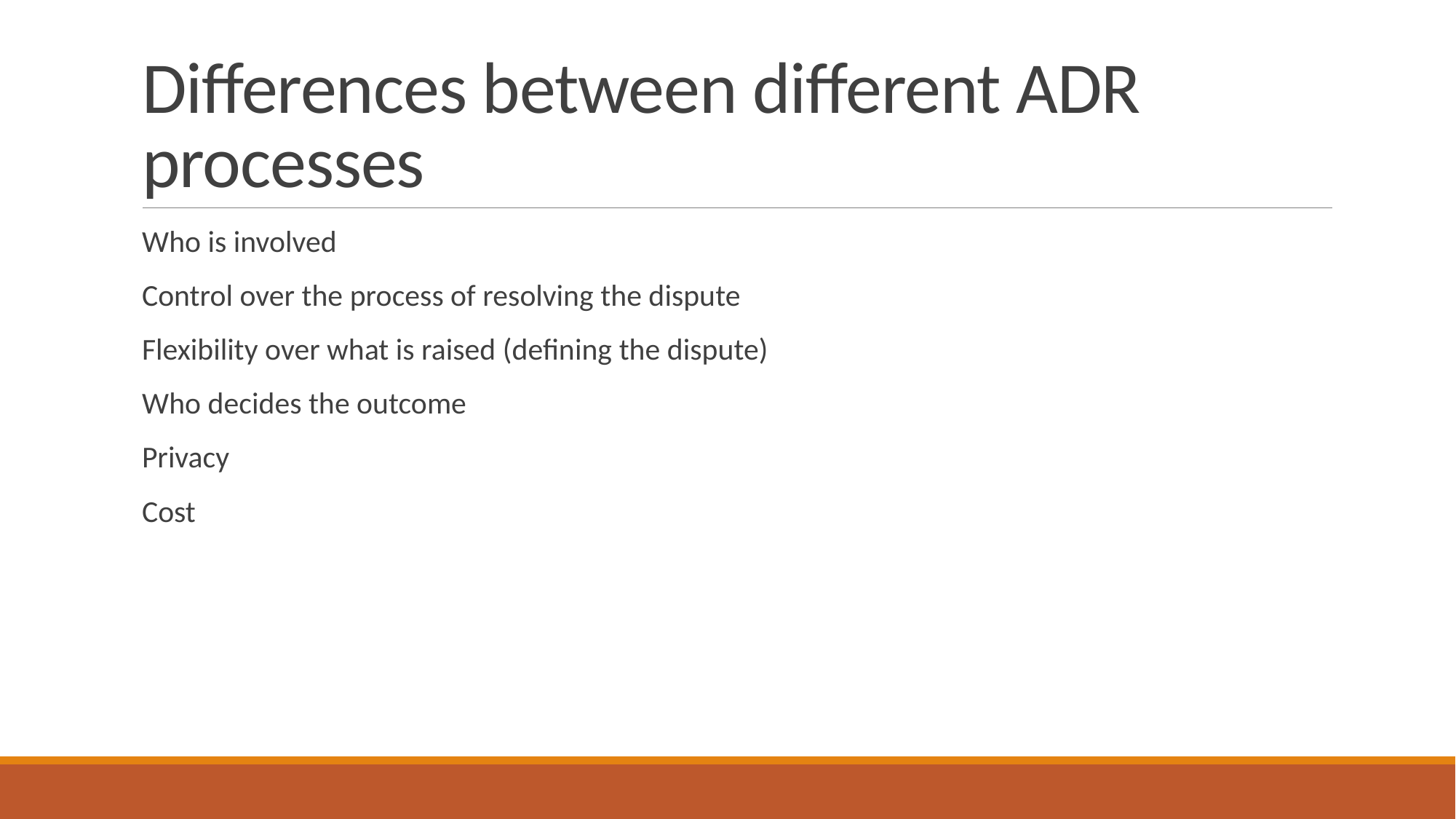

# Differences between different ADR processes
Who is involved
Control over the process of resolving the dispute
Flexibility over what is raised (defining the dispute)
Who decides the outcome
Privacy
Cost